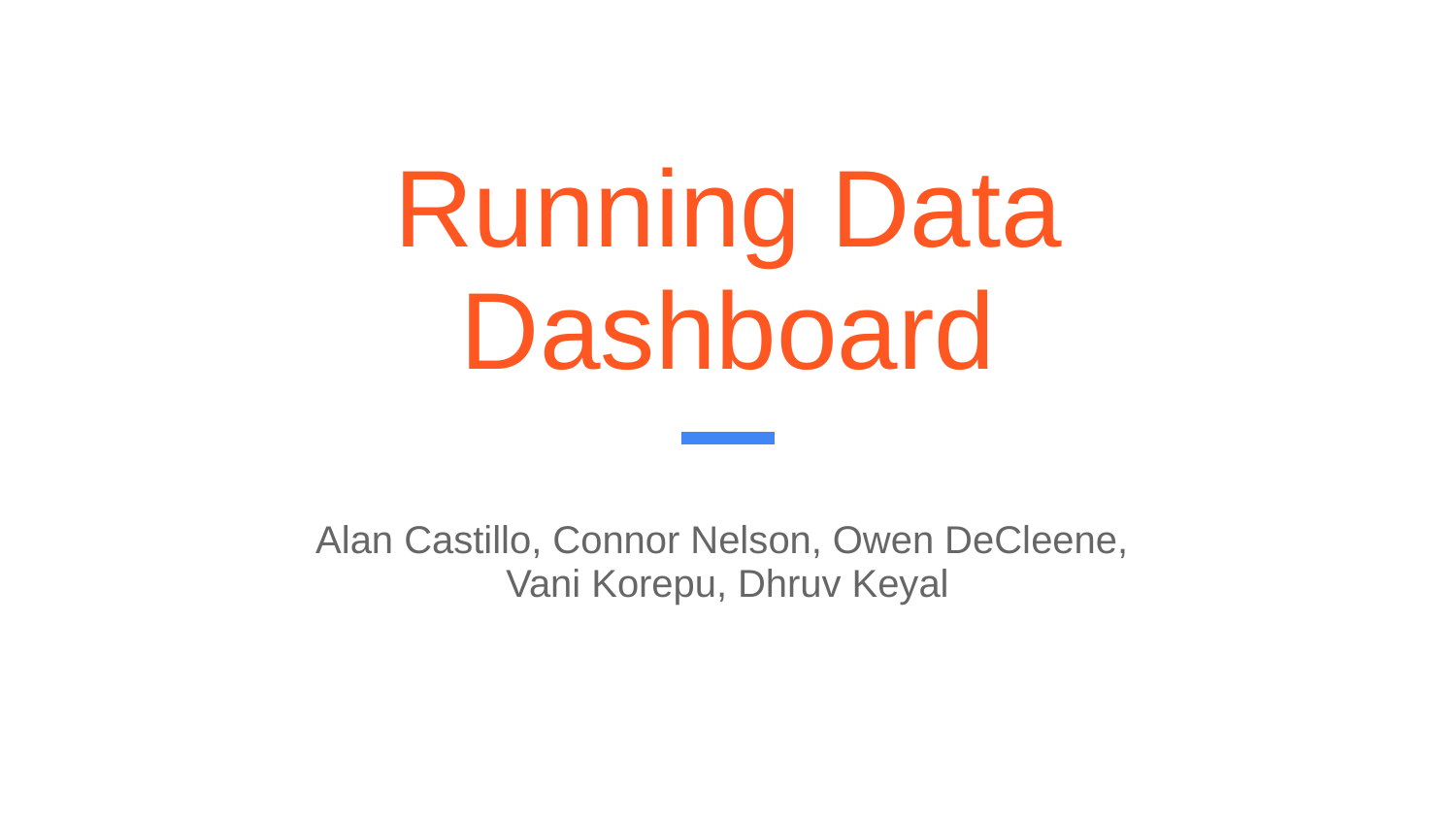

# Running Data
Dashboard
Alan Castillo, Connor Nelson, Owen DeCleene,
Vani Korepu, Dhruv Keyal